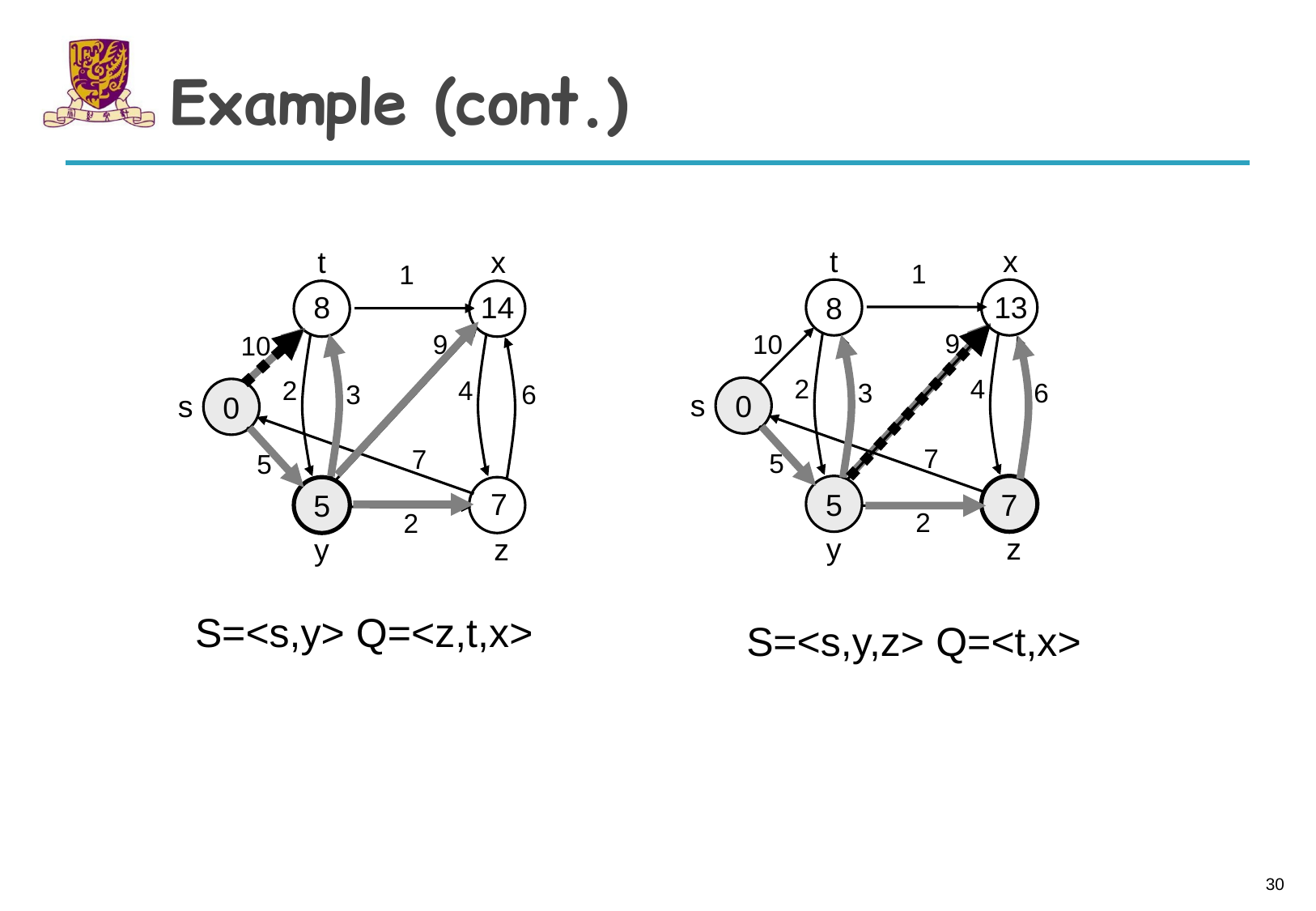

# Example (cont.)
t
x
1
8
14

9
10

2
4
3
6
0
s

7
5
5
7
2

y
z

t
x
1
10
∞

9
10

2
4
3
6
0
s

7
5
5
∞
2

y
z
8

14

13

7

S=<s,y> Q=<z,t,x>
S=<s,y,z> Q=<t,x>
30